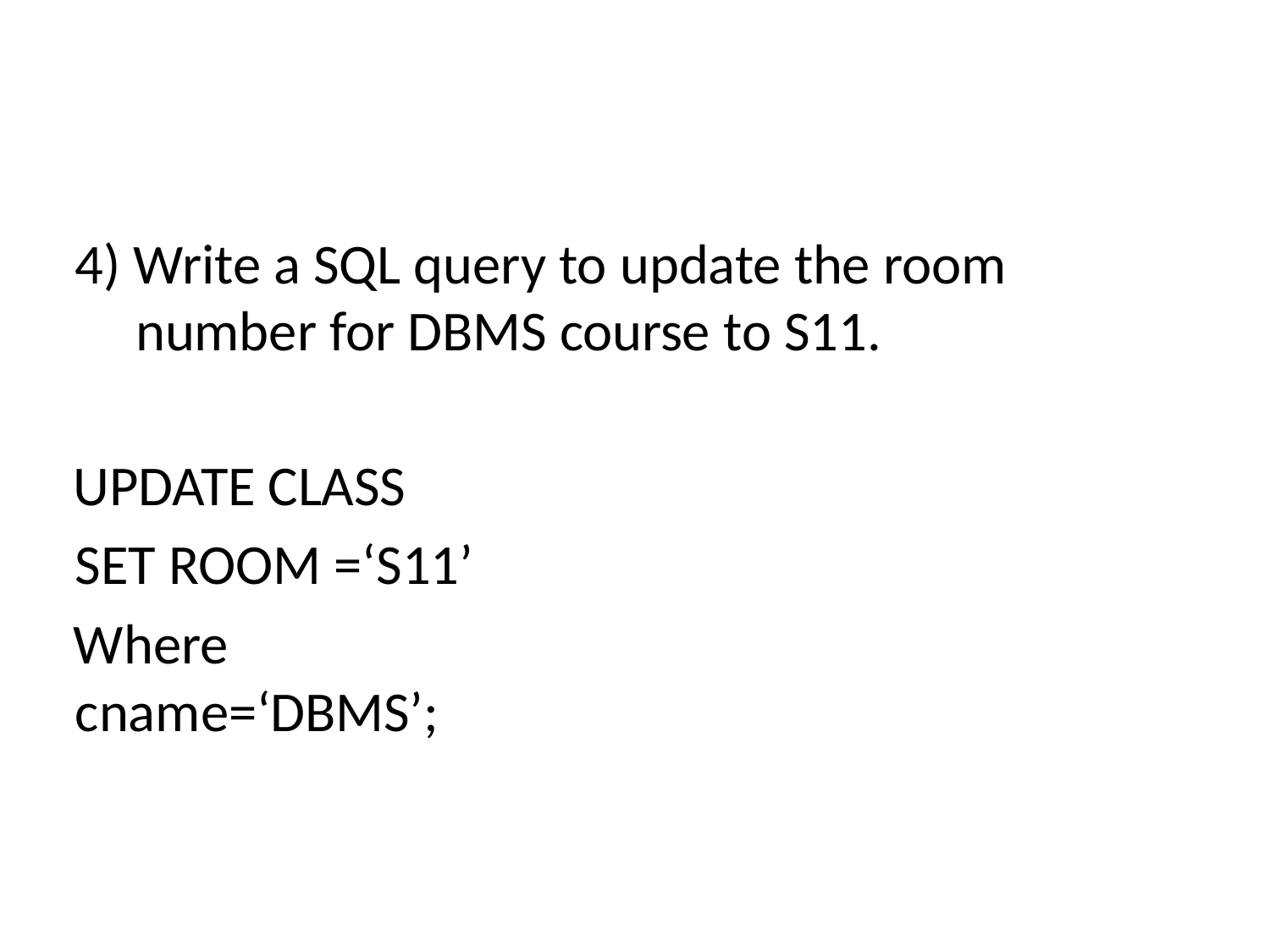

4) Write a SQL query to update the room  number for DBMS course to S11.

UPDATE CLASS  SET ROOM =‘S11’
Where cname=‘DBMS’;